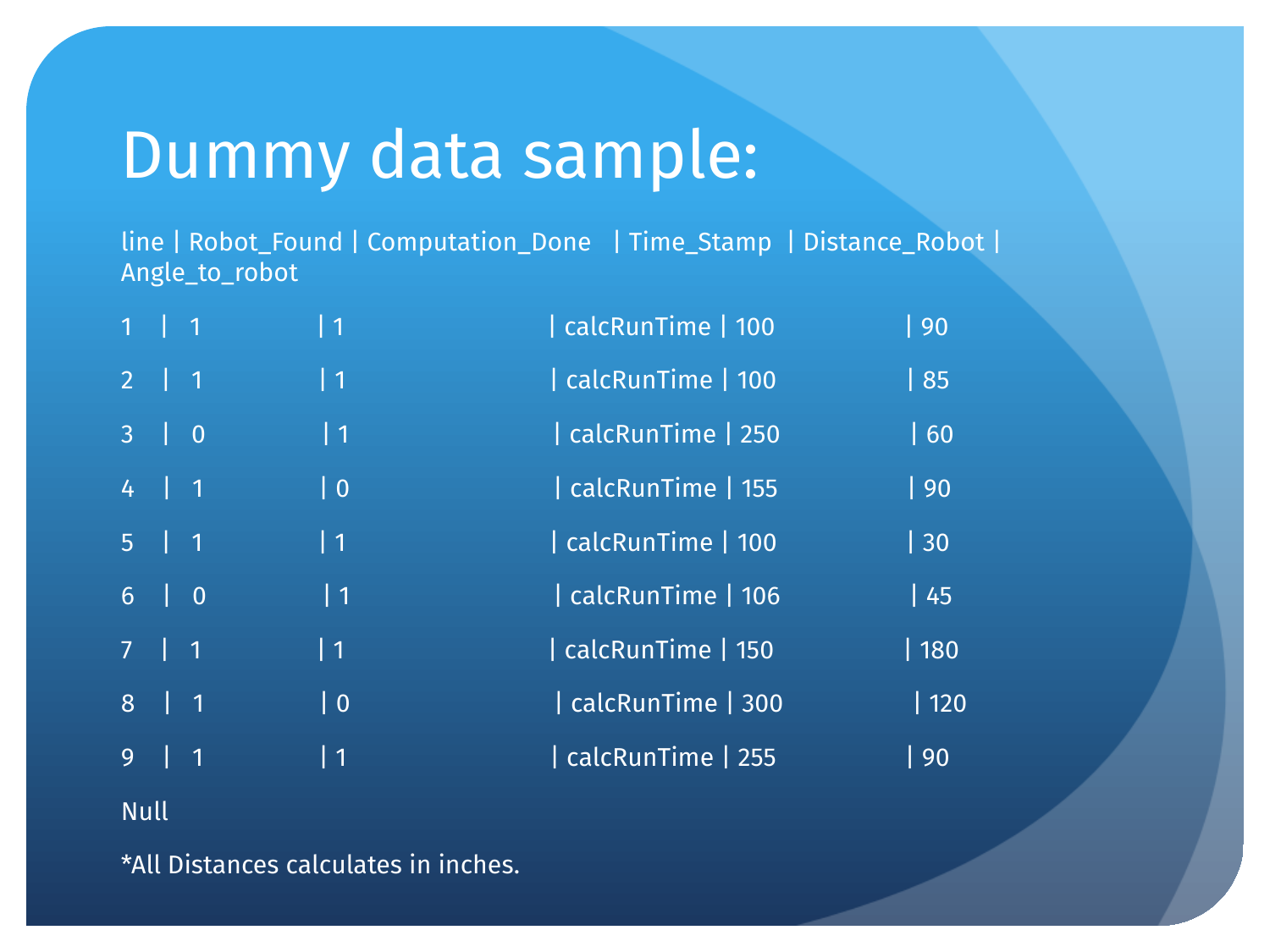

# Dummy data sample:
line | Robot_Found | Computation_Done   | Time_Stamp  | Distance_Robot | Angle_to_robot
1    |   1                 | 1                              | calcRunTime | 100                   | 90
2    |   1                 | 1                              | calcRunTime | 100                   | 85
3    |   0                 | 1                              | calcRunTime | 250                   | 60
4    |   1                 | 0                              | calcRunTime | 155                   | 90
5    |   1                 | 1                              | calcRunTime | 100                   | 30
6    |   0                 | 1                              | calcRunTime | 106                   | 45
7    |   1                 | 1                              | calcRunTime | 150                   | 180
8    |   1                 | 0                              | calcRunTime | 300                   | 120
9    |   1                 | 1                              | calcRunTime | 255                   | 90
Null
*All Distances calculates in inches.